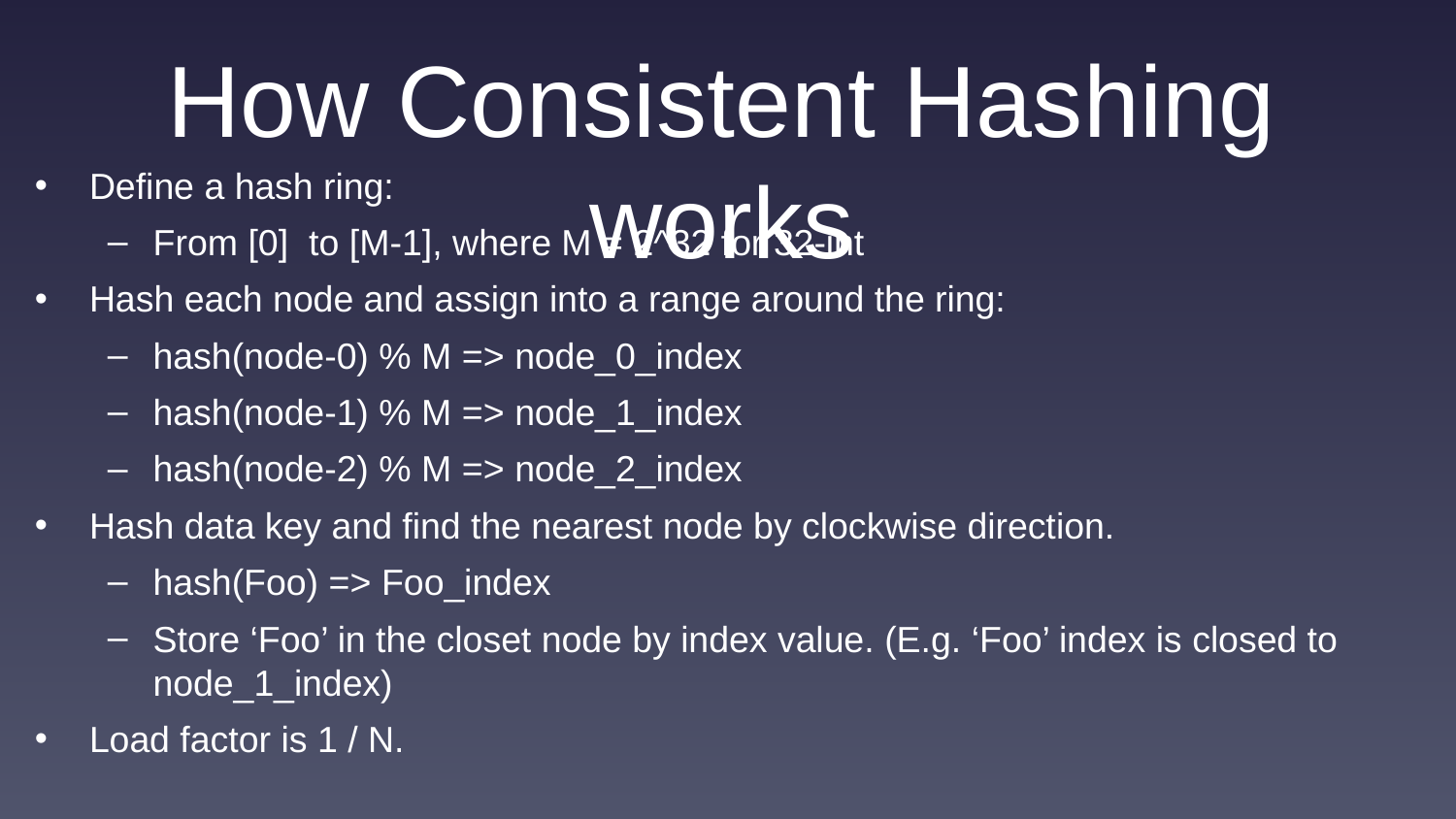

# How Consistent Hashing works
Define a hash ring:
From [0]  to [M-1], where M = 2^32 for 32-int
Hash each node and assign into a range around the ring:
hash(node-0) % M => node_0_index
hash(node-1) % M => node_1_index
hash(node-2) % M => node_2_index
Hash data key and find the nearest node by clockwise direction.
hash(Foo) => Foo_index
Store ‘Foo’ in the closet node by index value. (E.g. ‘Foo’ index is closed to node_1_index)
Load factor is 1 / N.